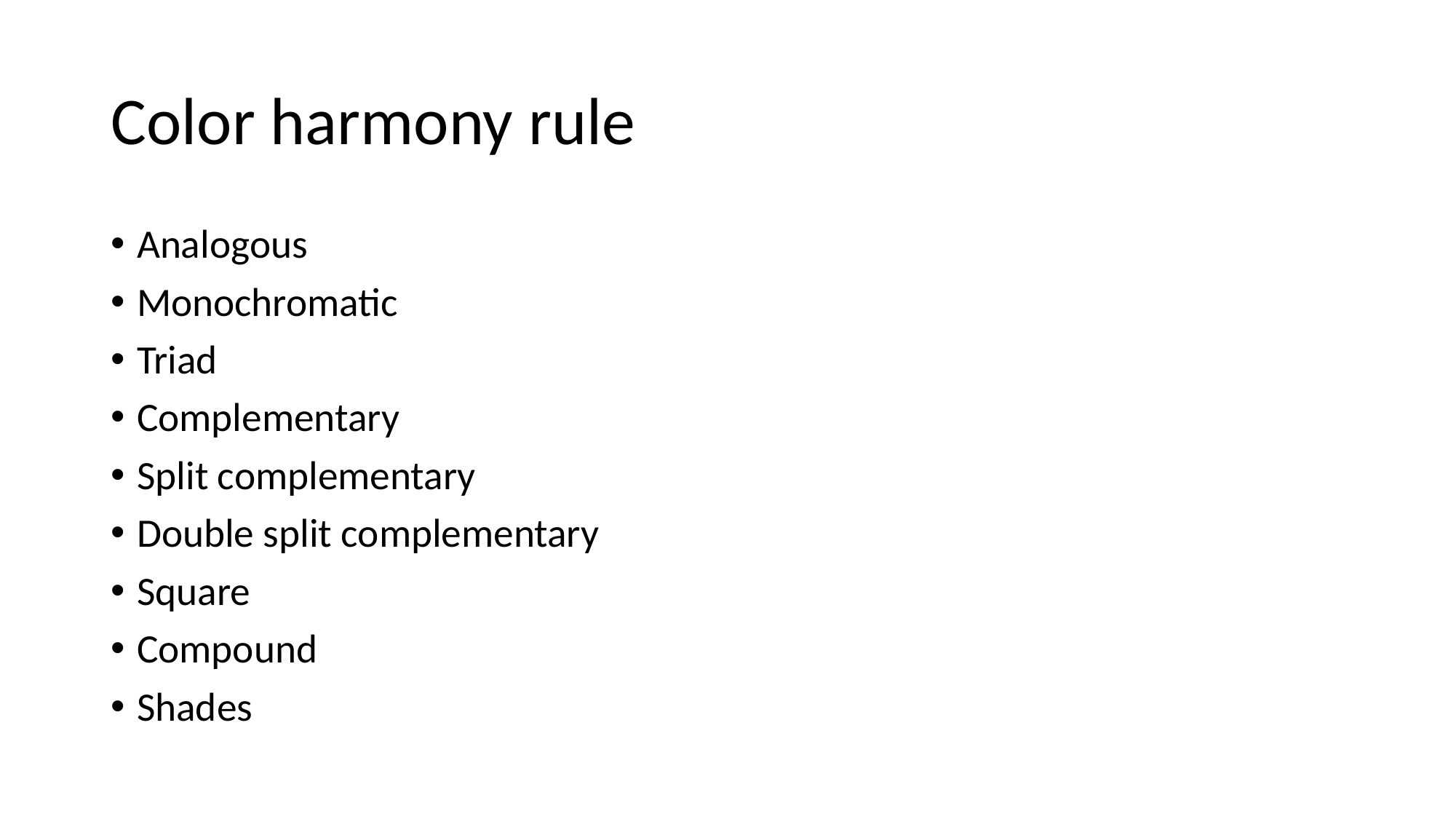

# Color harmony rule
Analogous
Monochromatic
Triad
Complementary
Split complementary
Double split complementary
Square
Compound
Shades